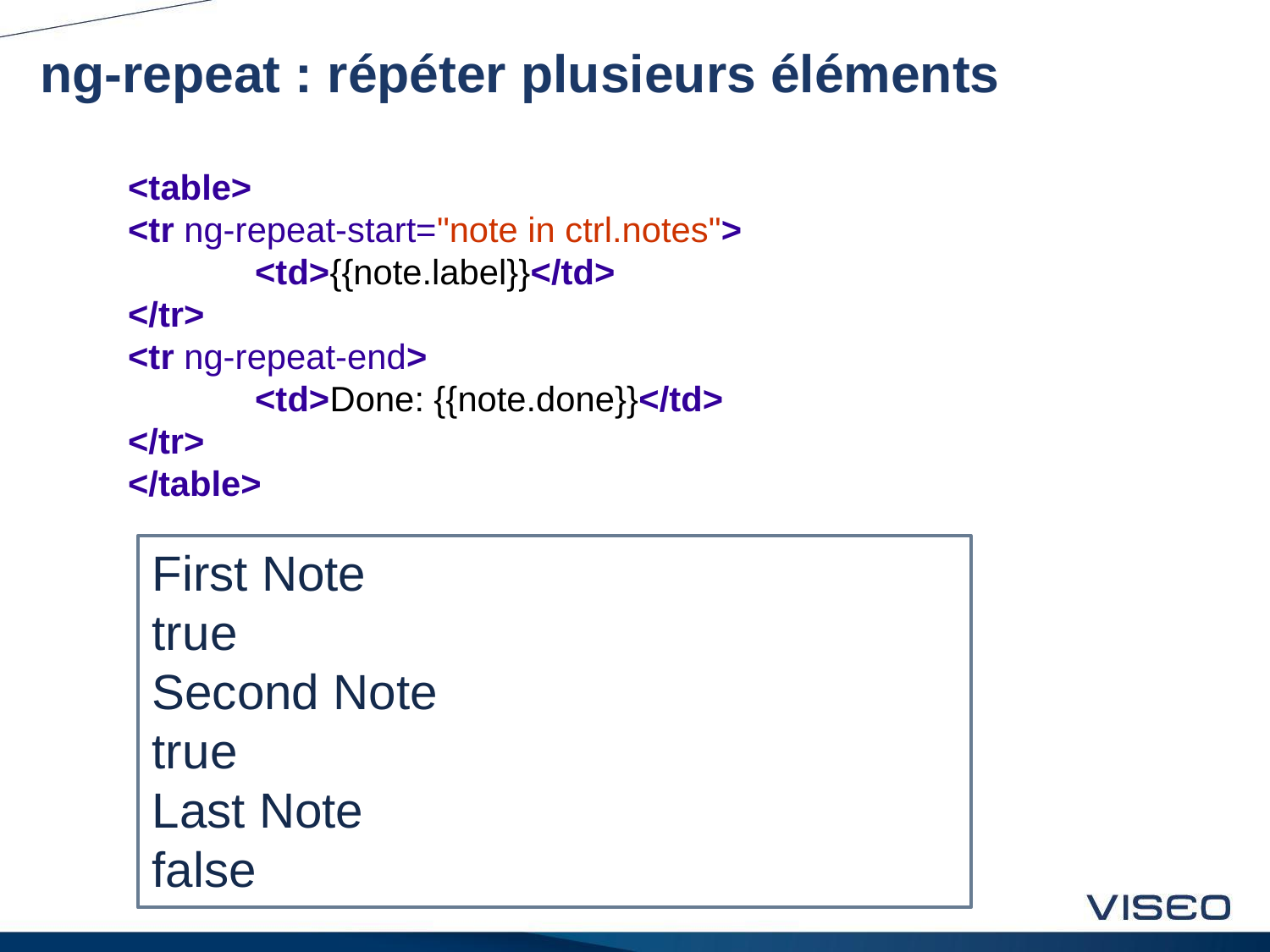

# ng-repeat : répéter plusieurs éléments
<table>
<tr ng-repeat-start="note in ctrl.notes">
	<td>{{note.label}}</td>
</tr>
<tr ng-repeat-end>
	<td>Done: {{note.done}}</td>
</tr>
</table>

First Note
true
Second Note
true
Last Note
false